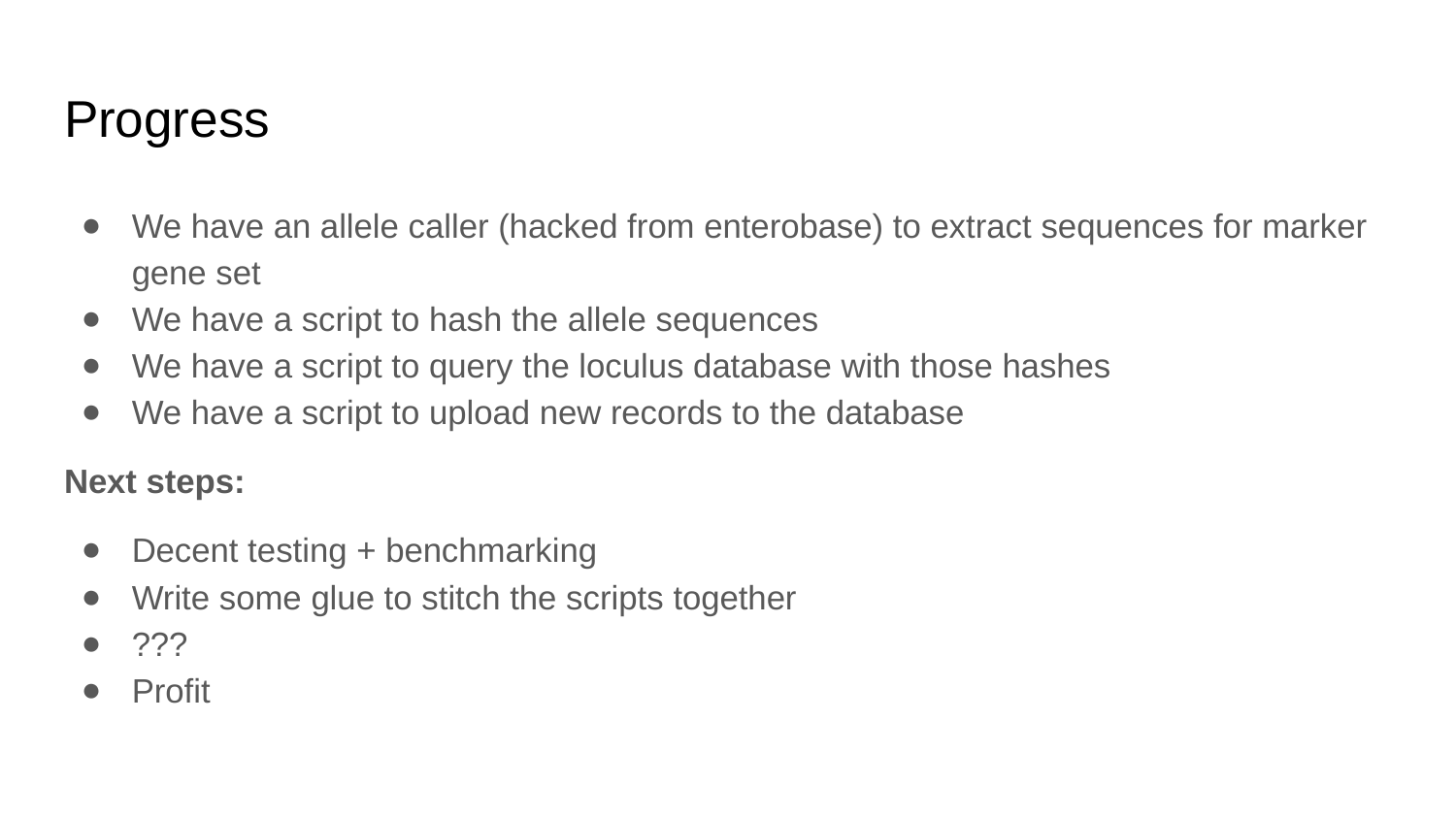

# Progress
We have an allele caller (hacked from enterobase) to extract sequences for marker gene set
We have a script to hash the allele sequences
We have a script to query the loculus database with those hashes
We have a script to upload new records to the database
Next steps:
Decent testing + benchmarking
Write some glue to stitch the scripts together
???
Profit